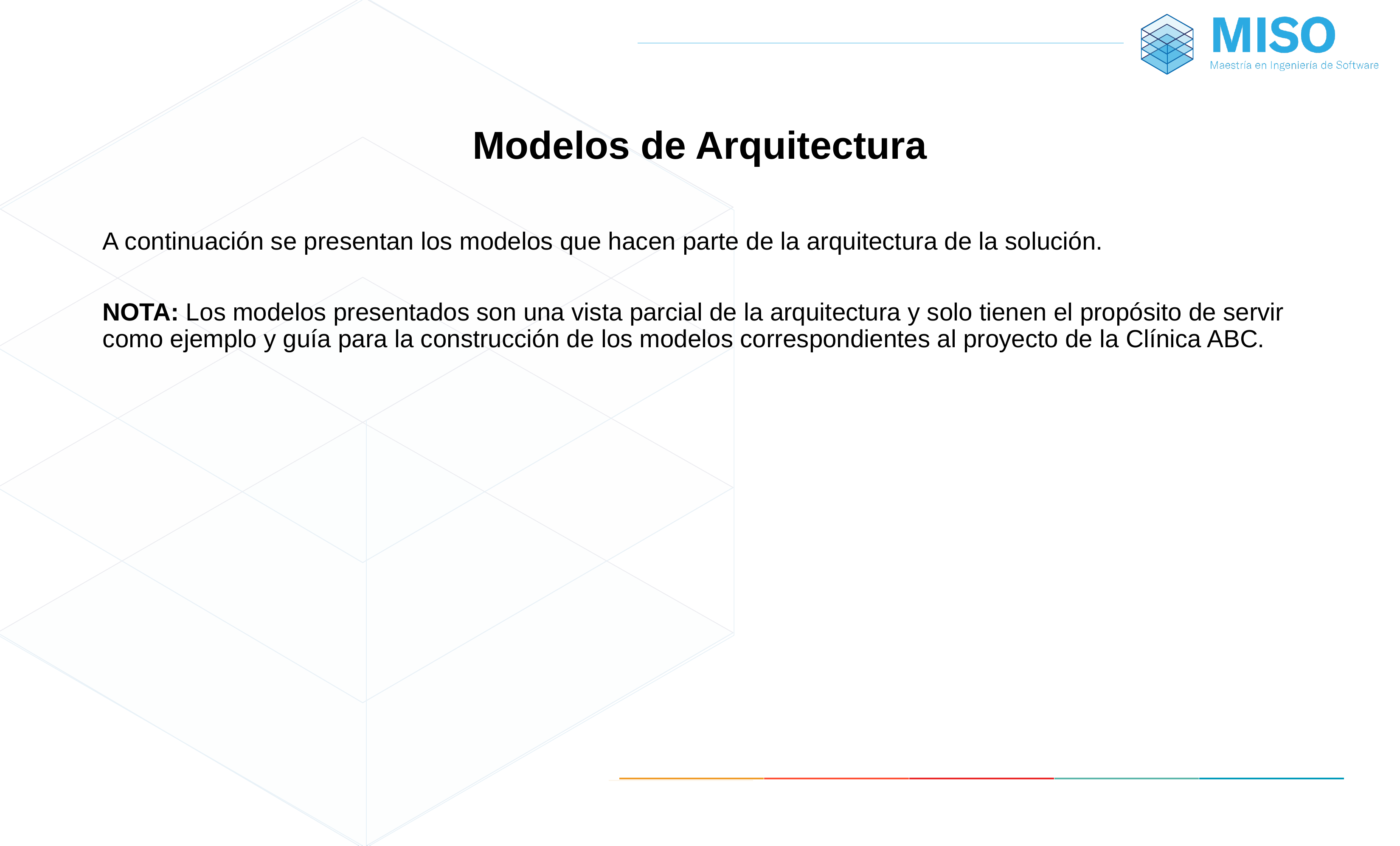

# Modelos de Arquitectura
A continuación se presentan los modelos que hacen parte de la arquitectura de la solución.

NOTA: Los modelos presentados son una vista parcial de la arquitectura y solo tienen el propósito de servir como ejemplo y guía para la construcción de los modelos correspondientes al proyecto de la Clínica ABC.